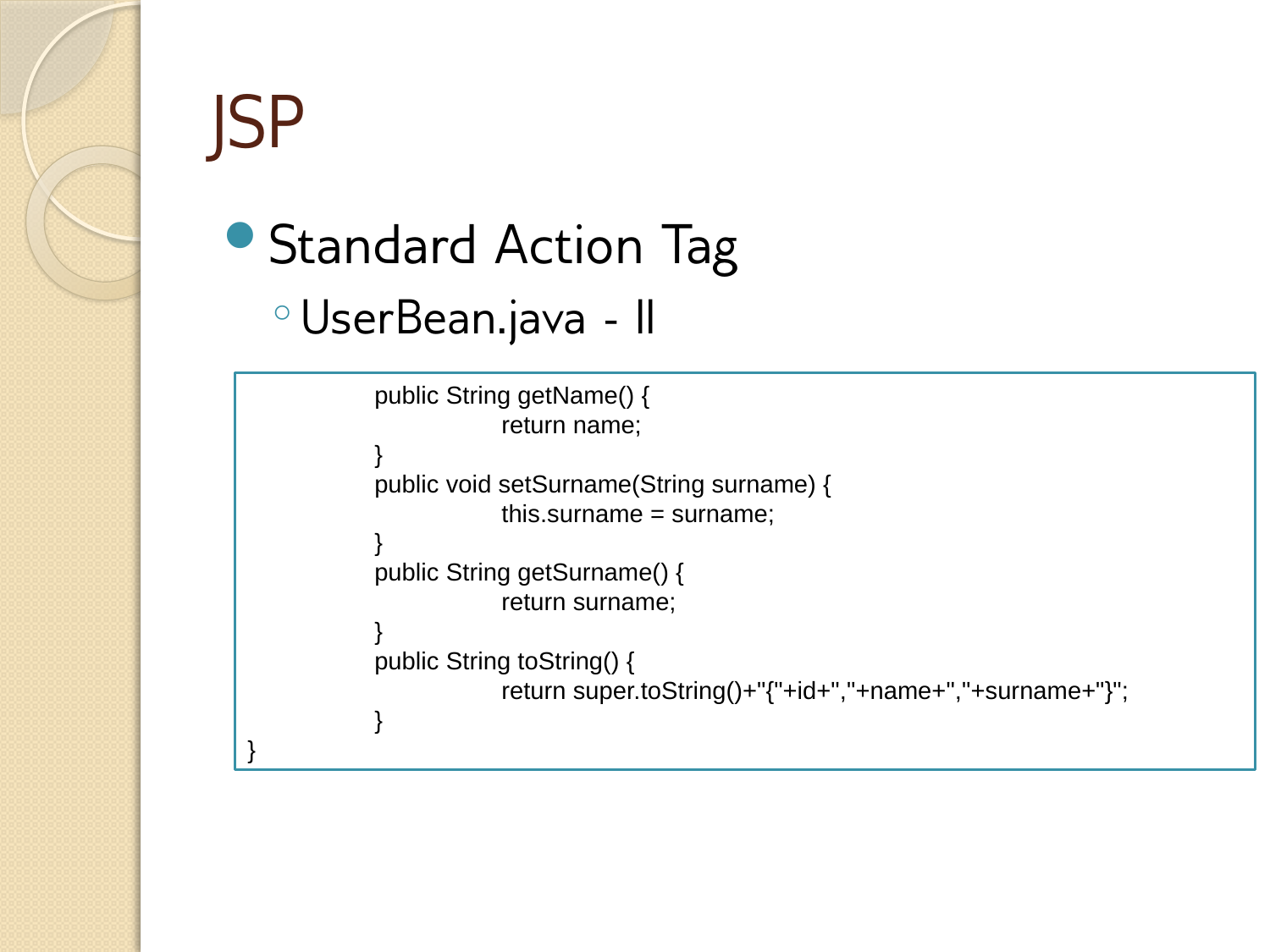

# JSP
Standard Action Tag
UserBean.java - II

	public String getName() {
		return name;
	}
	public void setSurname(String surname) {
		this.surname = surname;
	}
	public String getSurname() {
		return surname;
	}
	public String toString() {
		return super.toString()+"{"+id+","+name+","+surname+"}";
	}
}